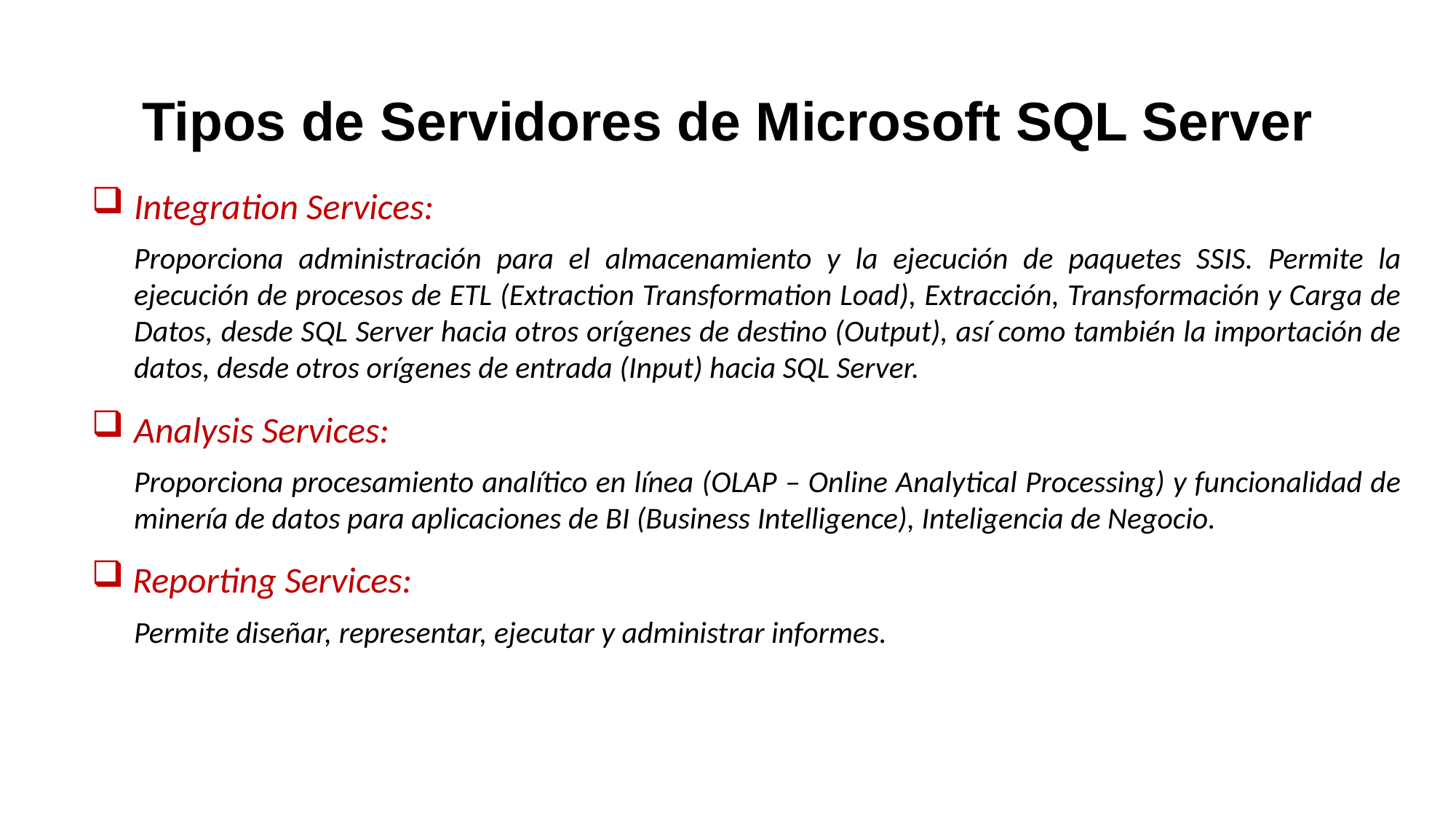

Tipos de Servidores de Microsoft SQL Server
Integration Services:
Proporciona administración para el almacenamiento y la ejecución de paquetes SSIS. Permite la ejecución de procesos de ETL (Extraction Transformation Load), Extracción, Transformación y Carga de Datos, desde SQL Server hacia otros orígenes de destino (Output), así como también la importación de datos, desde otros orígenes de entrada (Input) hacia SQL Server.

Analysis Services:
Proporciona procesamiento analítico en línea (OLAP – Online Analytical Processing) y funcionalidad de minería de datos para aplicaciones de BI (Business Intelligence), Inteligencia de Negocio.

Reporting Services:
Permite diseñar, representar, ejecutar y administrar informes.